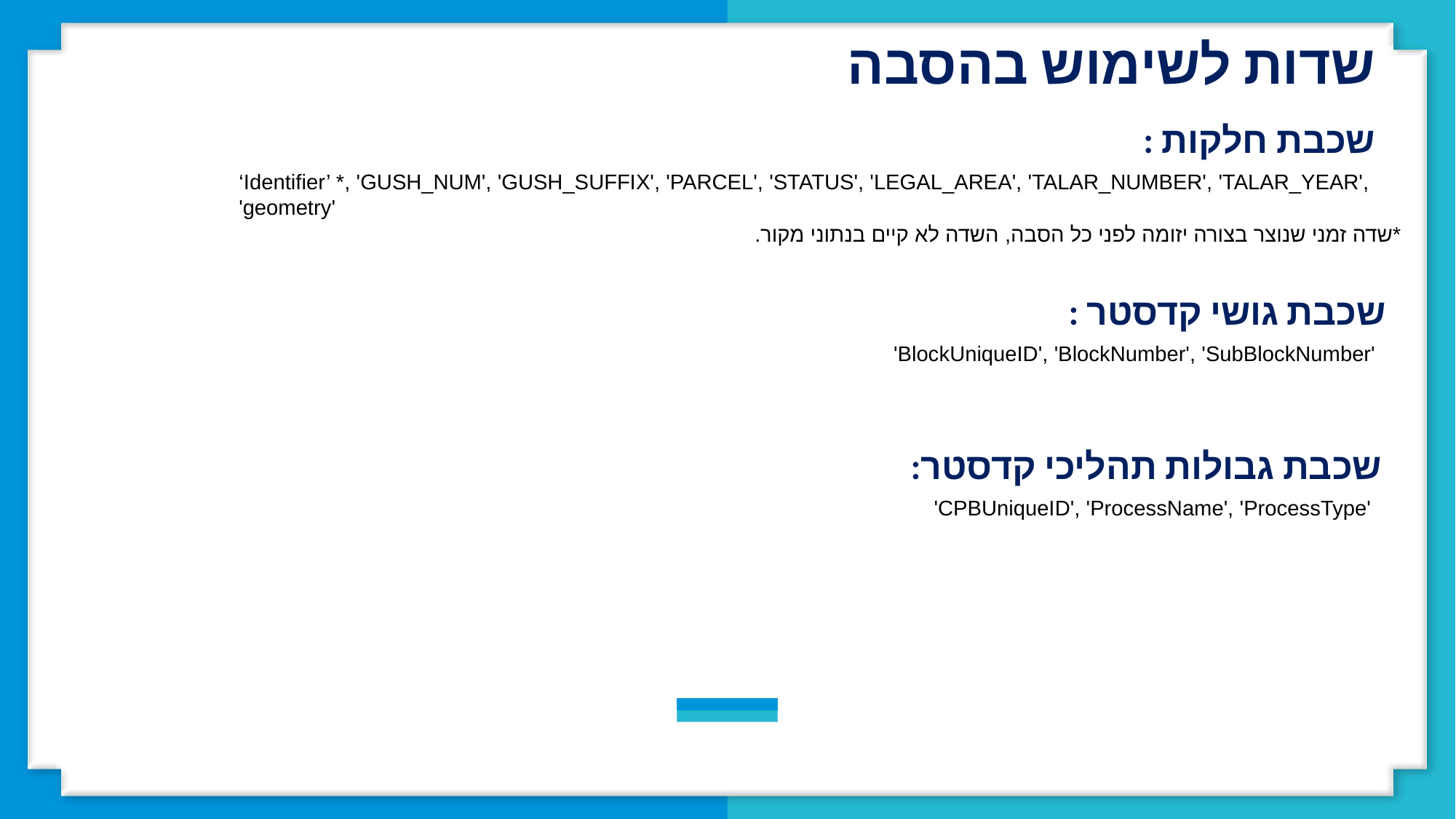

שדות לשימוש בהסבה
שכבת חלקות :
‘Identifier’ *, 'GUSH_NUM', 'GUSH_SUFFIX', 'PARCEL', 'STATUS', 'LEGAL_AREA', 'TALAR_NUMBER', 'TALAR_YEAR', 'geometry'
*שדה זמני שנוצר בצורה יזומה לפני כל הסבה, השדה לא קיים בנתוני מקור.
שכבת גושי קדסטר :
'BlockUniqueID', 'BlockNumber', 'SubBlockNumber'
שכבת גבולות תהליכי קדסטר:
'CPBUniqueID', 'ProcessName', 'ProcessType'